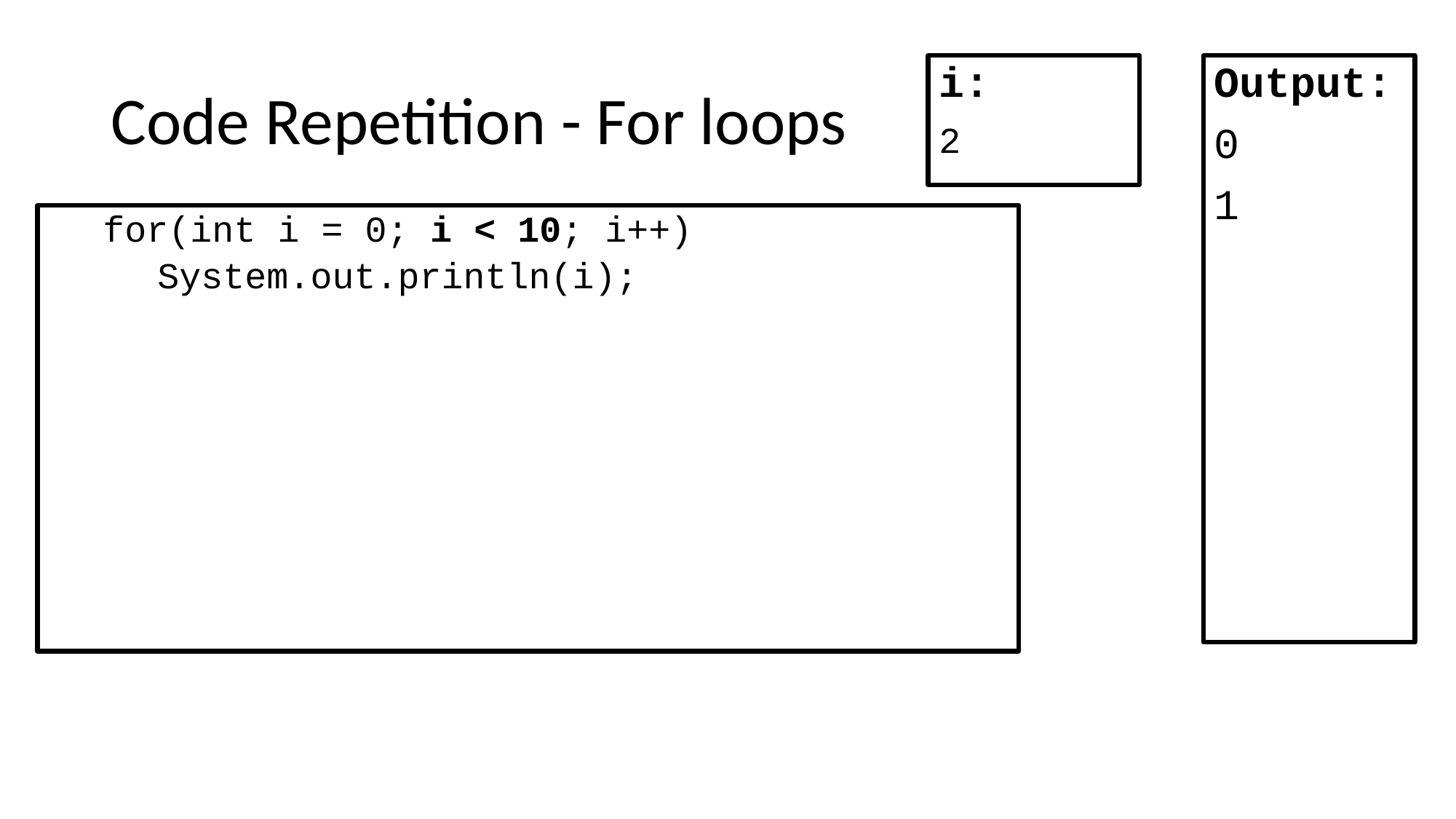

# Code Repetition - For loops
i:
2
Output:
0
1

for(int i = 0; i < 10; i++)
System.out.println(i);